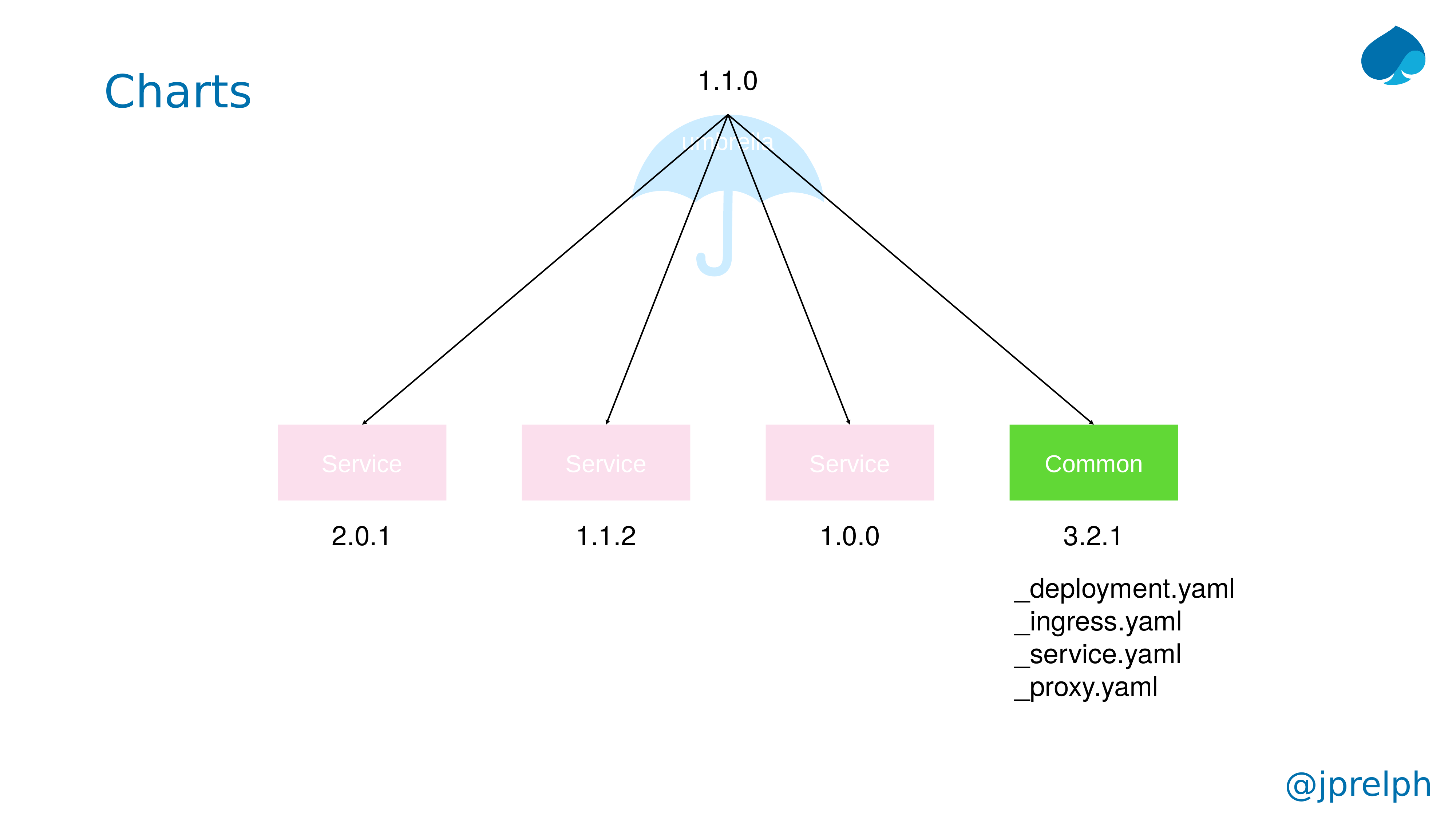

# Charts

1.1.0
umbrella
Service
Service
Service
Common
2.0.1
1.1.2
1.0.0
3.2.1
_deployment.yaml
_ingress.yaml
_service.yaml
_proxy.yaml
@jprelph